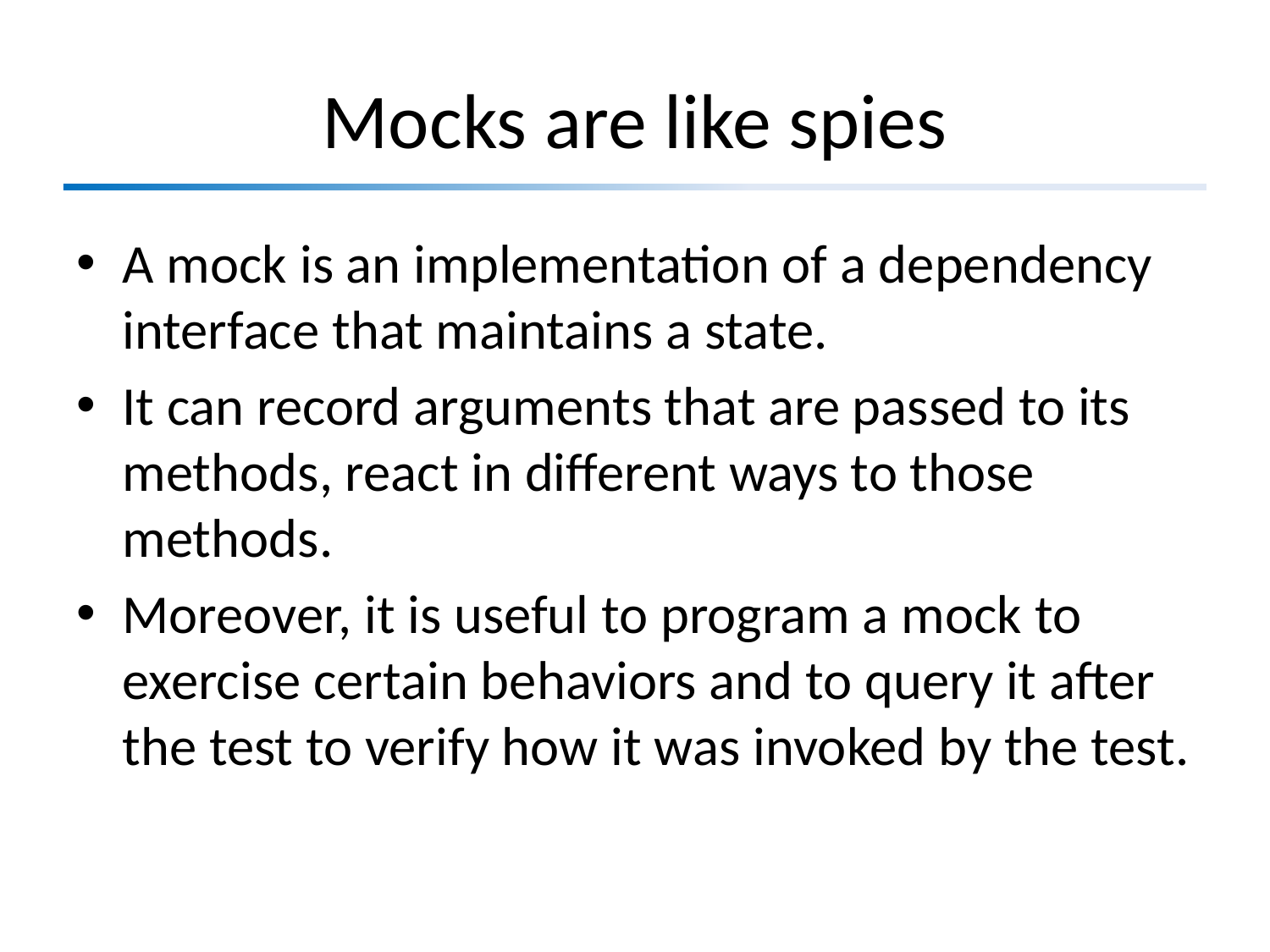

# Mocks are like spies
A mock is an implementation of a dependency interface that maintains a state.
It can record arguments that are passed to its methods, react in different ways to those methods.
Moreover, it is useful to program a mock to exercise certain behaviors and to query it after the test to verify how it was invoked by the test.